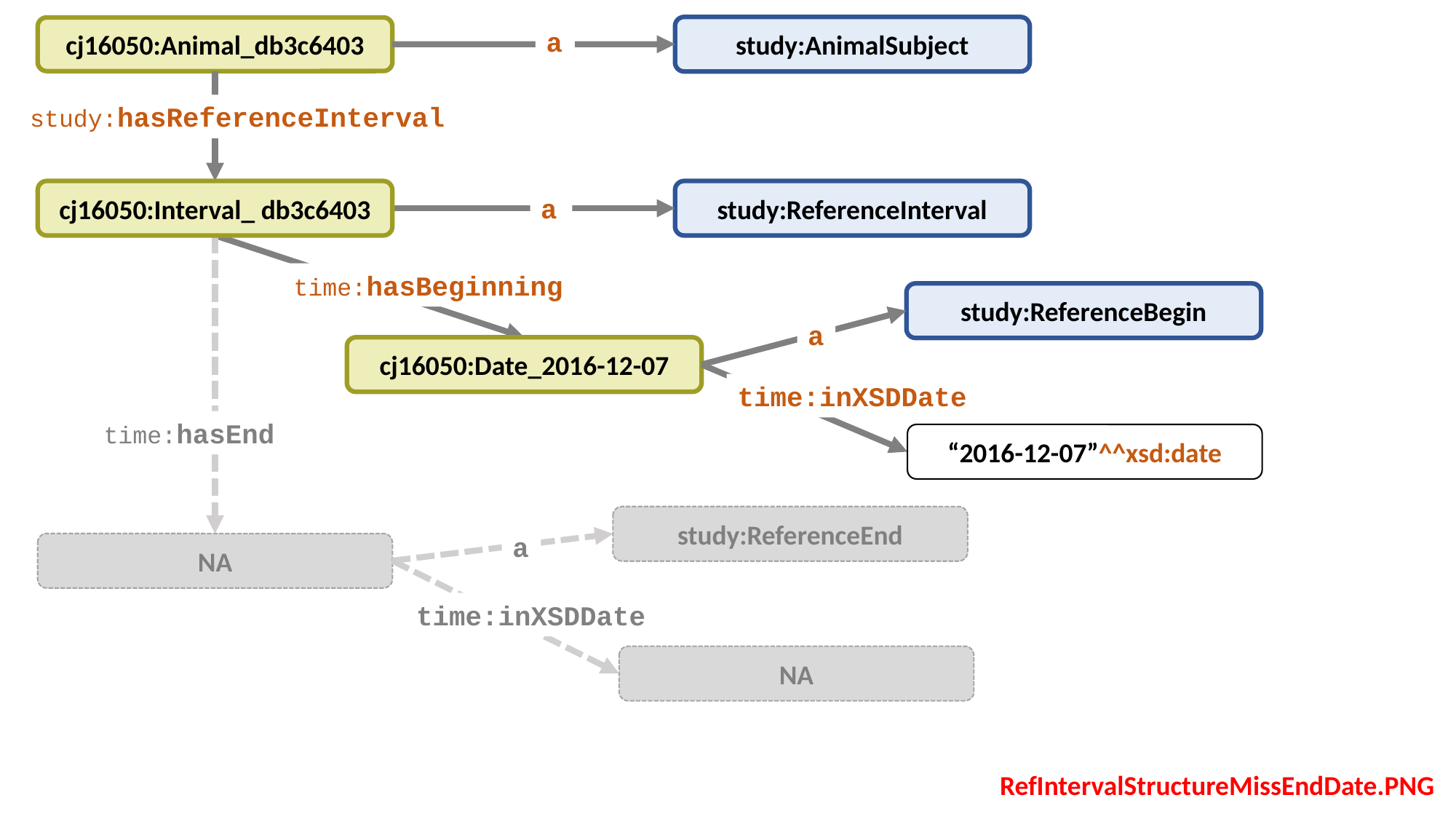

study:AnimalSubject
cj16050:Animal_db3c6403
a
study:hasReferenceInterval
cj16050:Interval_ db3c6403
study:ReferenceInterval
a
time:hasBeginning
study:ReferenceBegin
a
cj16050:Date_2016-12-07
time:inXSDDate
time:hasEnd
“2016-12-07”^^xsd:date
study:ReferenceEnd
a
NA
time:inXSDDate
NA
RefIntervalStructureMissEndDate.PNG